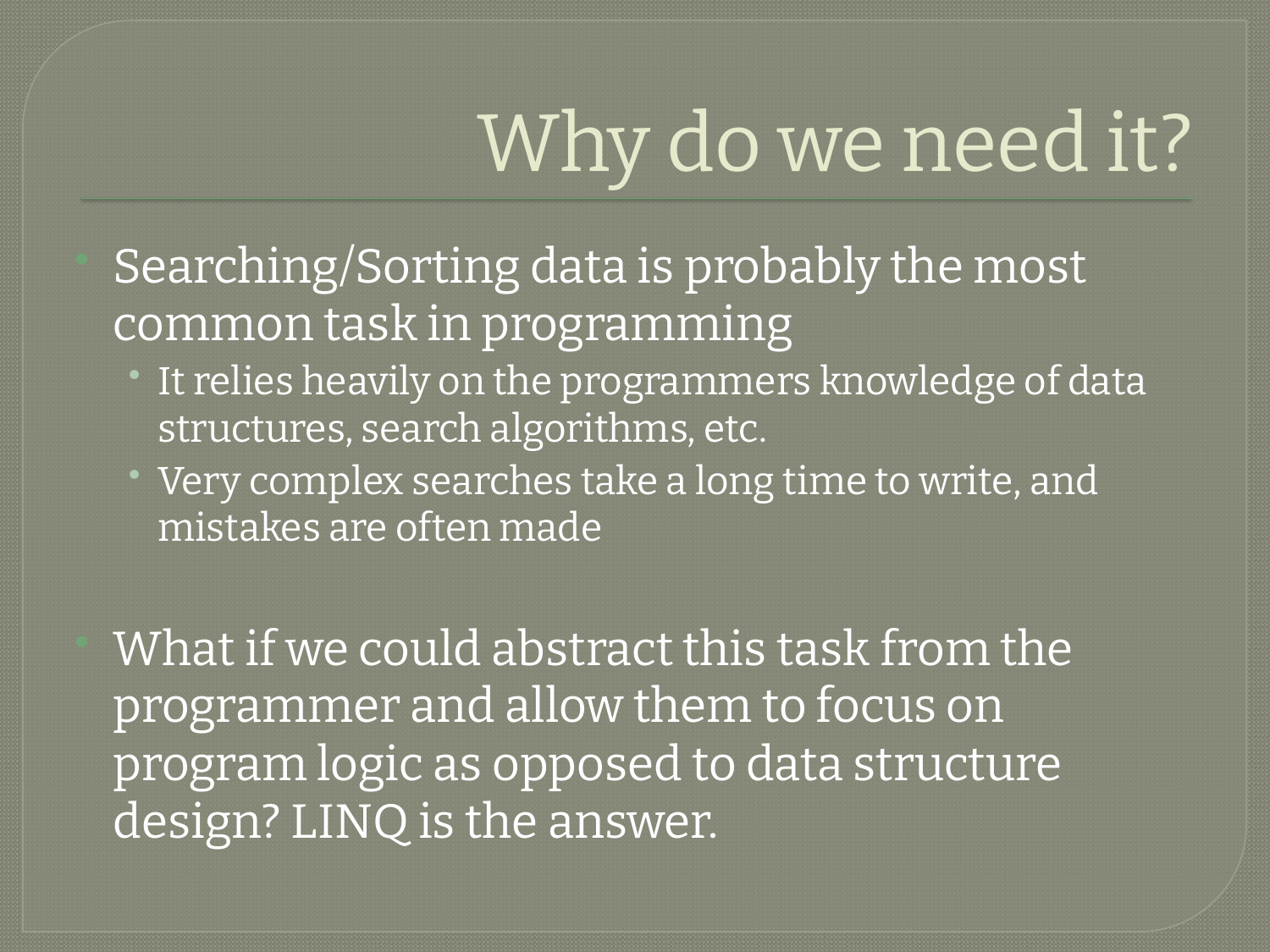

# Why do we need it?
Searching/Sorting data is probably the most common task in programming
It relies heavily on the programmers knowledge of data structures, search algorithms, etc.
Very complex searches take a long time to write, and mistakes are often made

What if we could abstract this task from the programmer and allow them to focus on program logic as opposed to data structure design? LINQ is the answer.